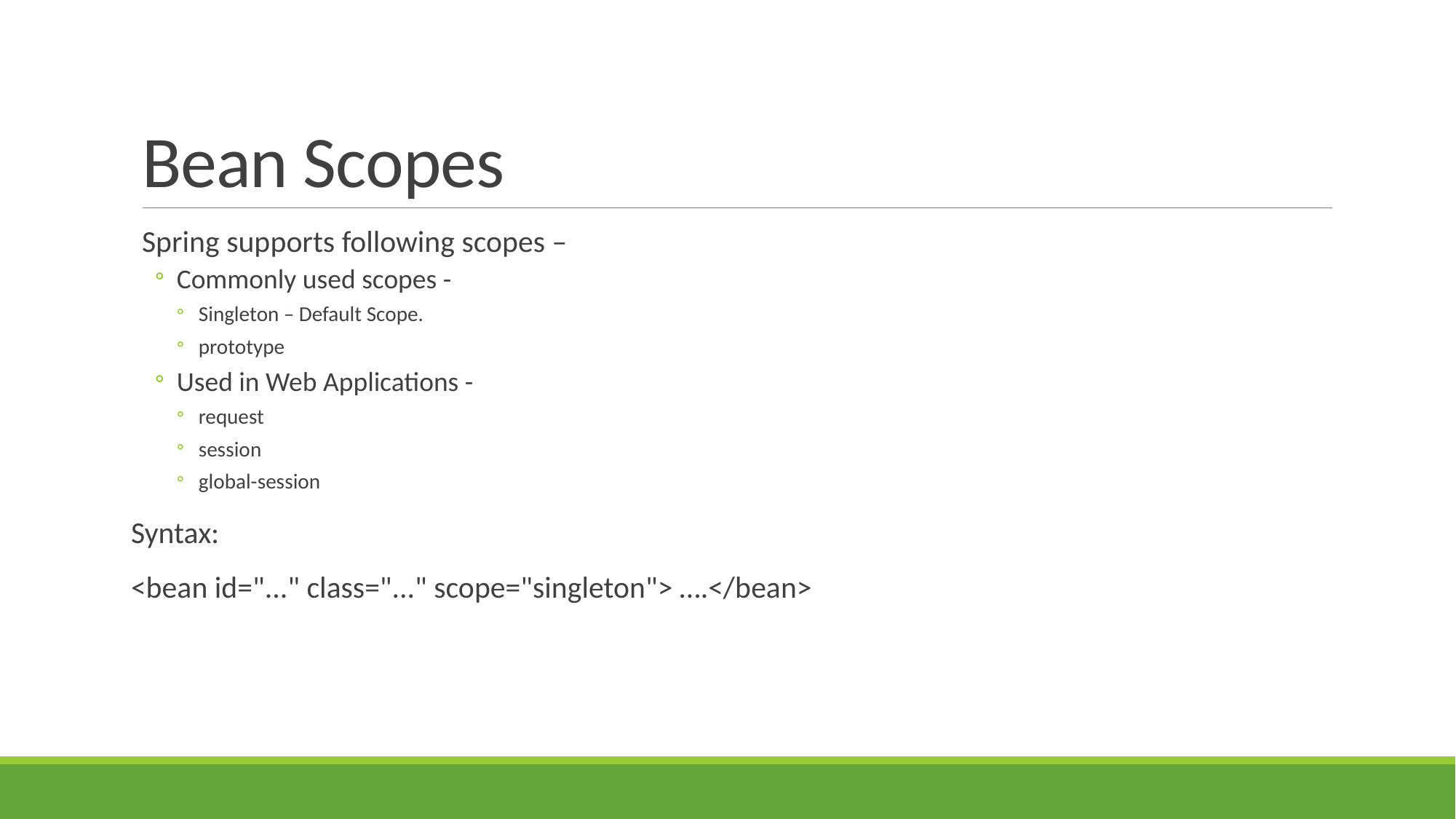

# Bean Scopes
Spring supports following scopes –
Commonly used scopes -
Singleton – Default Scope.
prototype
Used in Web Applications -
request
session
global-session
Syntax:
<bean id="..." class="..." scope="singleton"> ….</bean>